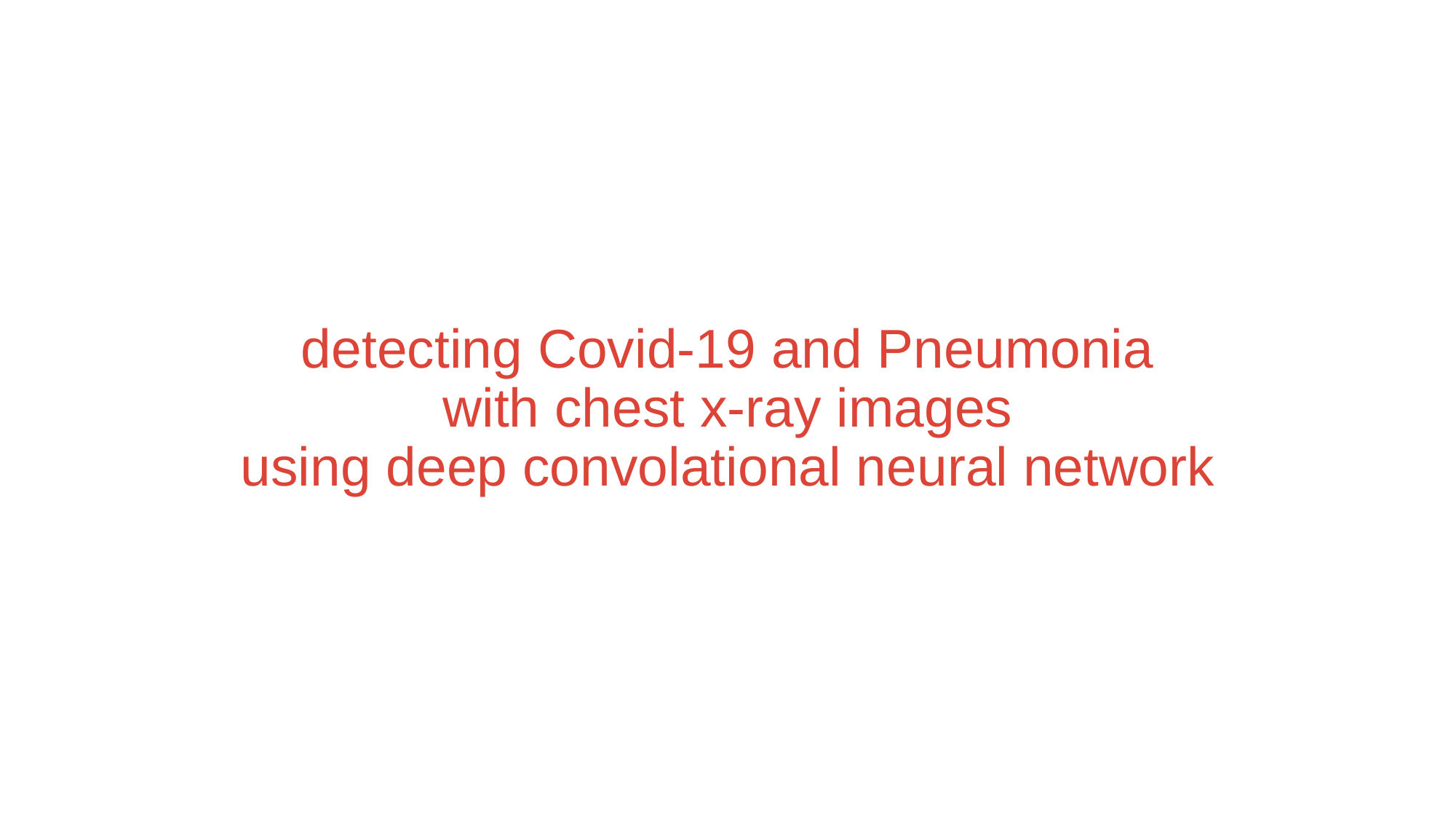

# detecting Covid-19 and Pneumonia with chest x-ray images using deep convolational neural network